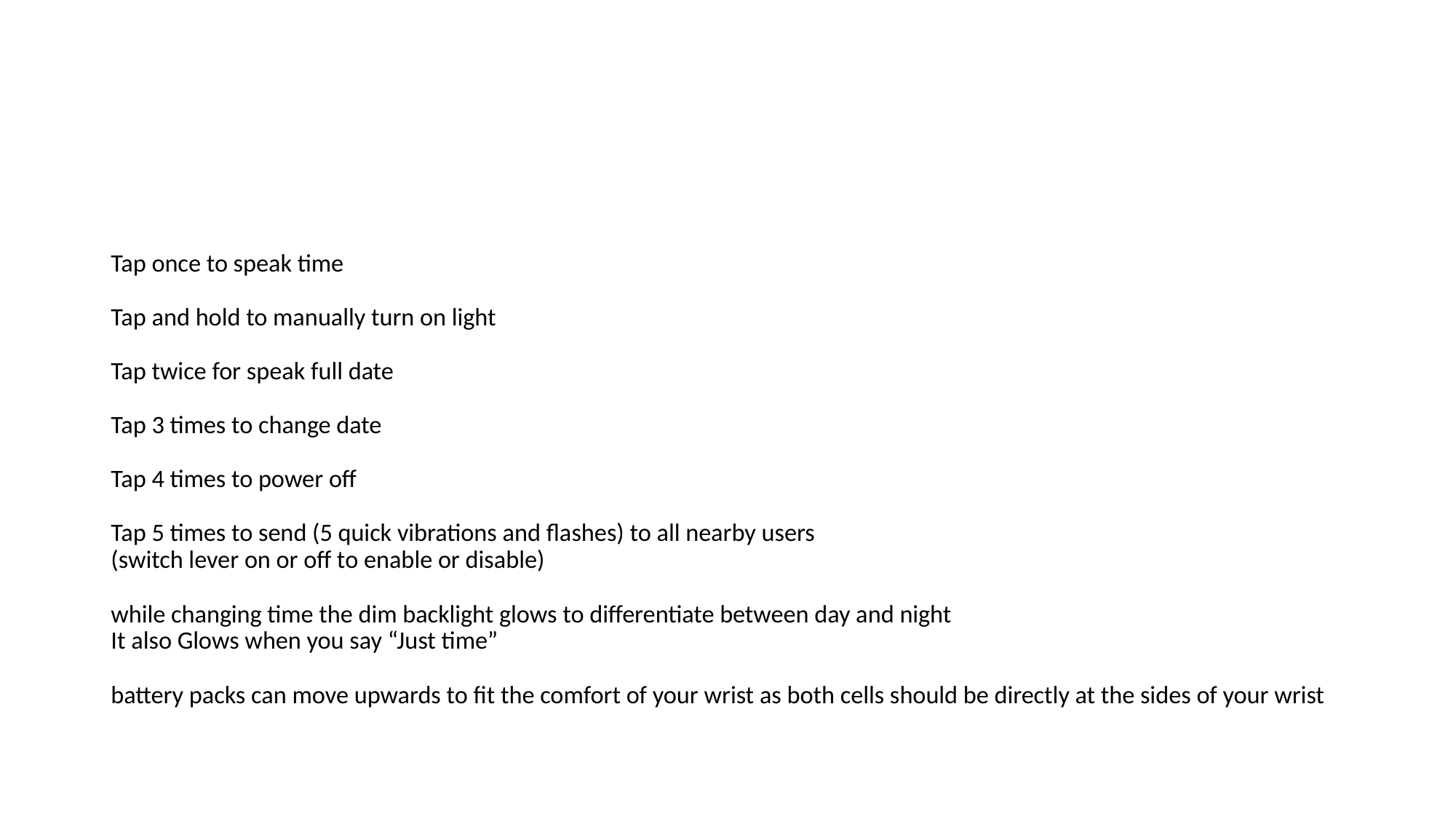

#
Tap once to speak time
Tap and hold to manually turn on light
Tap twice for speak full date
Tap 3 times to change date
Tap 4 times to power off
Tap 5 times to send (5 quick vibrations and flashes) to all nearby users
(switch lever on or off to enable or disable)
while changing time the dim backlight glows to differentiate between day and night
It also Glows when you say “Just time”
battery packs can move upwards to fit the comfort of your wrist as both cells should be directly at the sides of your wrist